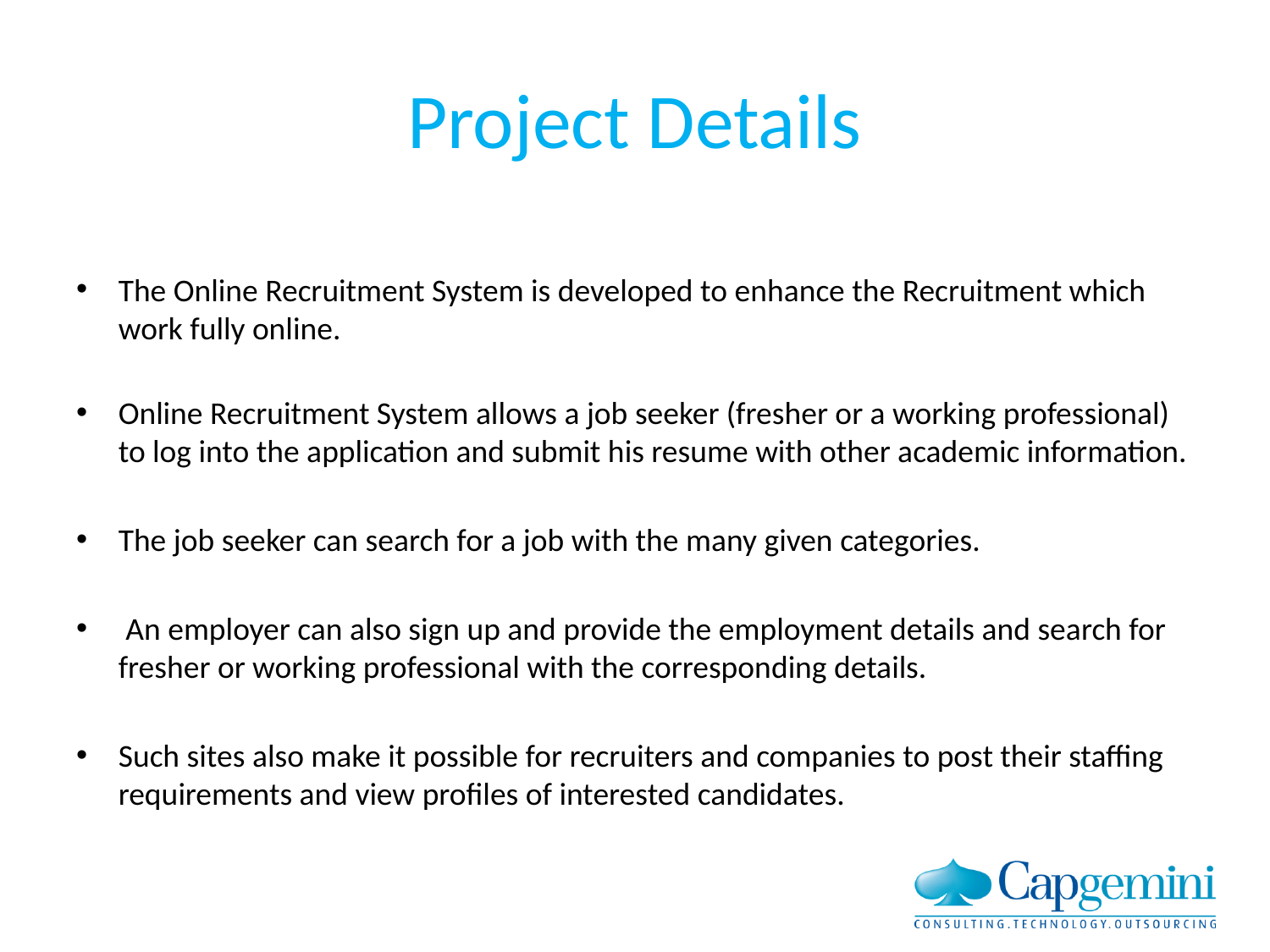

# Project Details

The Online Recruitment System is developed to enhance the Recruitment which work fully online.

Online Recruitment System allows a job seeker (fresher or a working professional) to log into the application and submit his resume with other academic information.

The job seeker can search for a job with the many given categories.

 An employer can also sign up and provide the employment details and search for fresher or working professional with the corresponding details.

Such sites also make it possible for recruiters and companies to post their staffing requirements and view profiles of interested candidates.